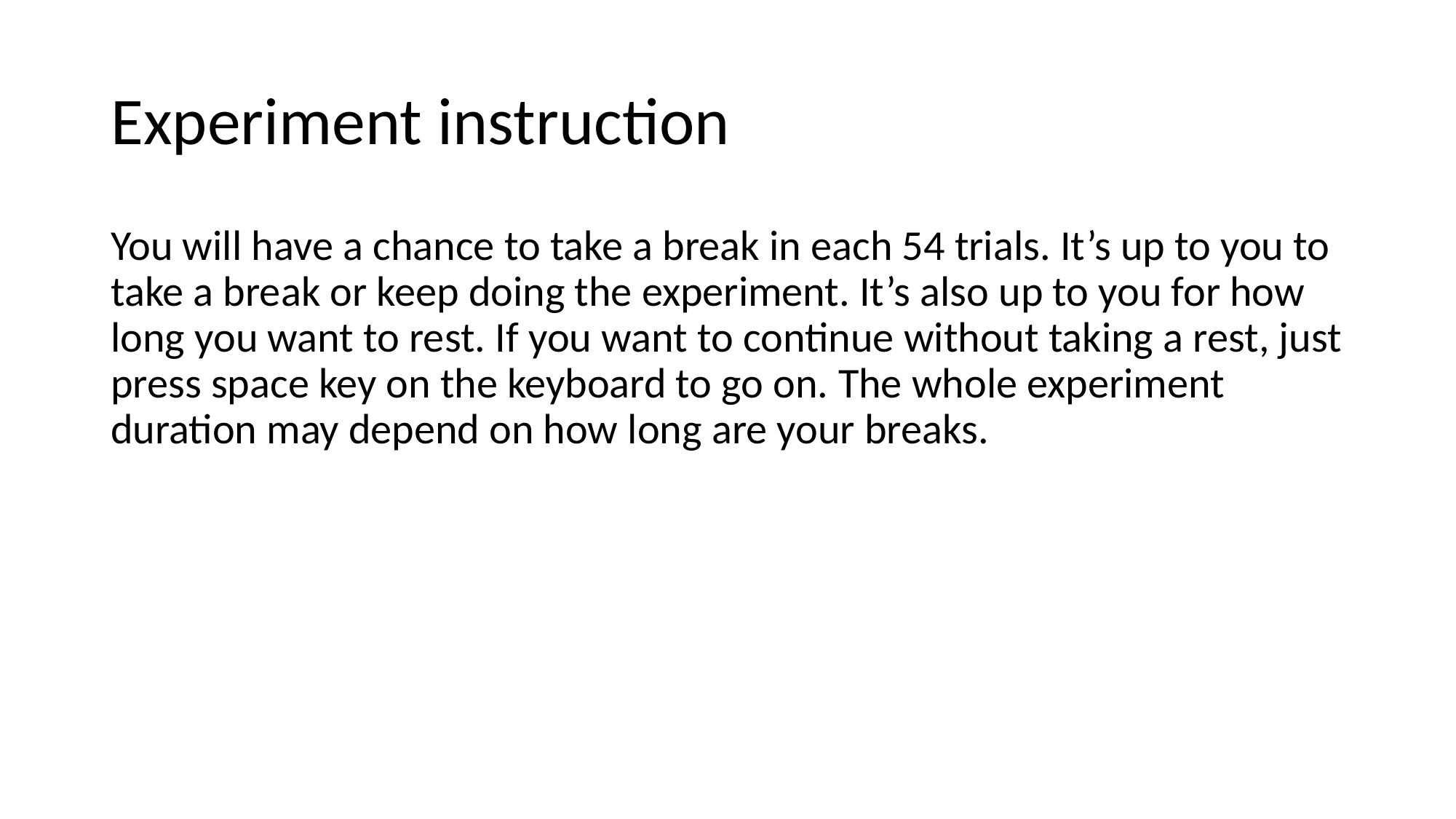

# Experiment instruction
You will have a chance to take a break in each 54 trials. It’s up to you to take a break or keep doing the experiment. It’s also up to you for how long you want to rest. If you want to continue without taking a rest, just press space key on the keyboard to go on. The whole experiment duration may depend on how long are your breaks.